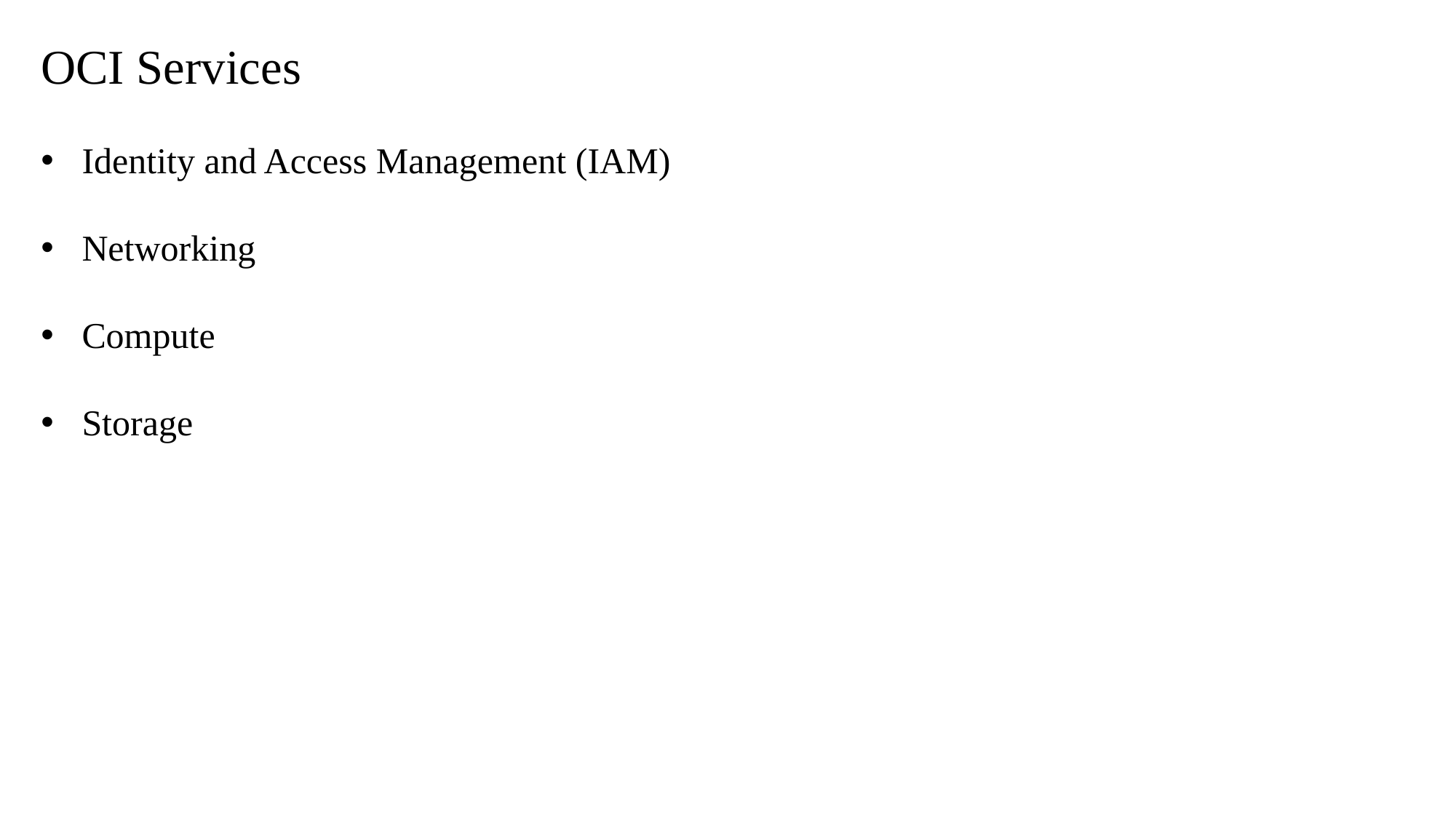

OCI Services
Identity and Access Management (IAM)
Networking
Compute
Storage